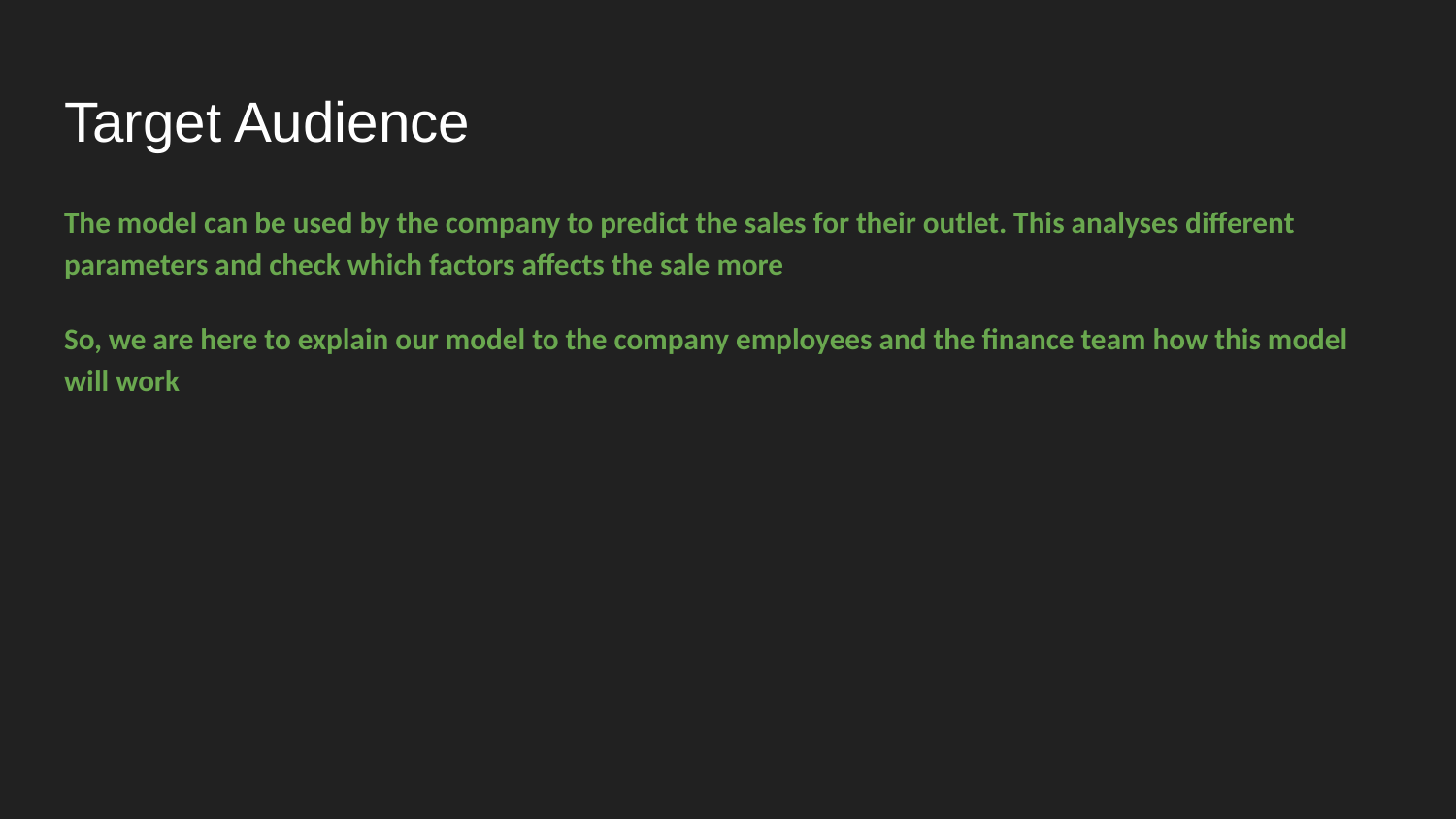

# Target Audience
The model can be used by the company to predict the sales for their outlet. This analyses different parameters and check which factors affects the sale more
So, we are here to explain our model to the company employees and the finance team how this model will work